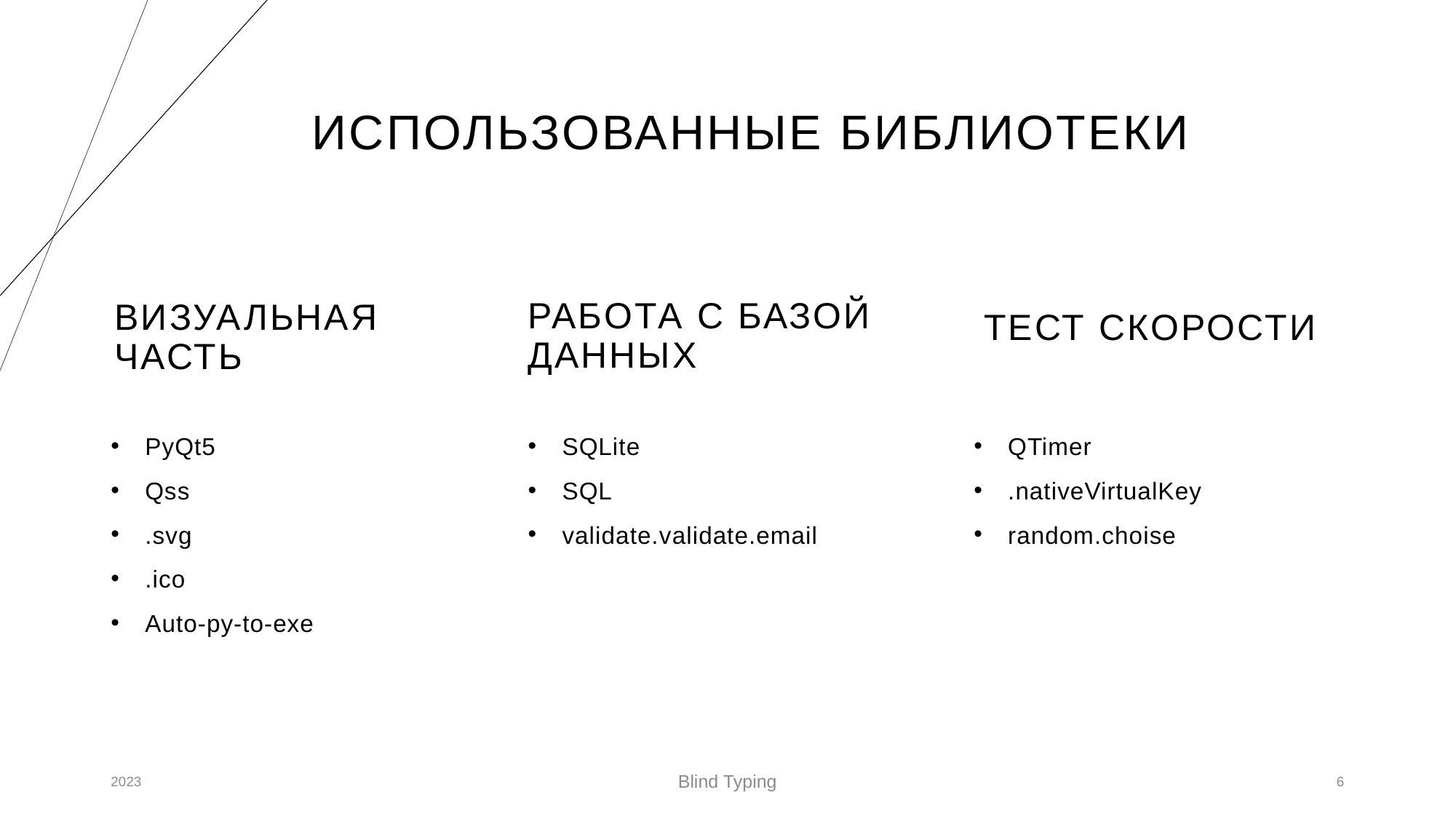

# Использованные библиотеки
Работа с базой данных
Визуальная часть
Тест скорости
PyQt5
Qss
.svg
.ico
Аuto-py-to-exe

SQLite
SQL
validate.validate.email

QTimer
.nativeVirtualKey
random.choise

2023
Blind Typing
6